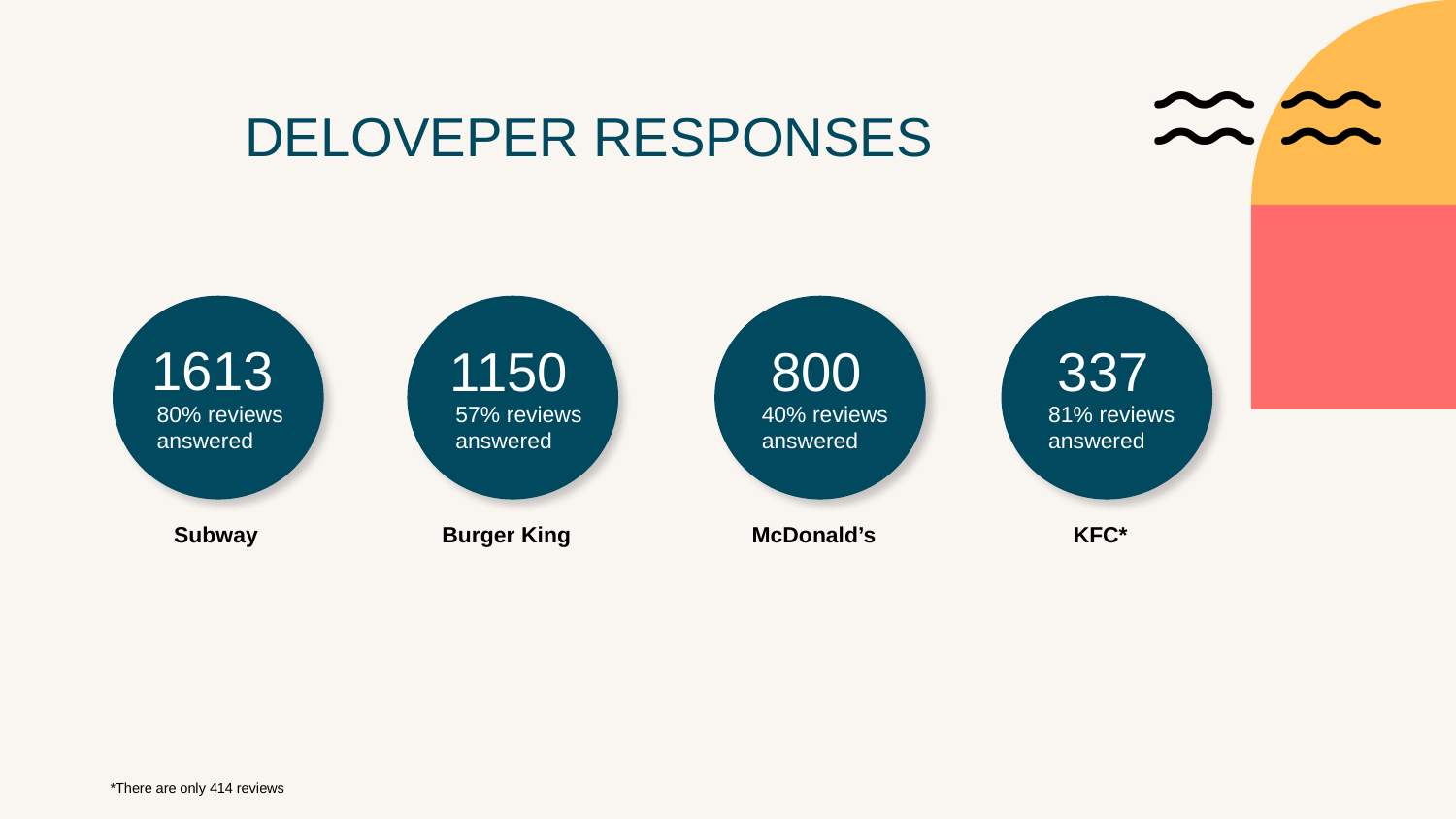

DELOVEPER RESPONSES

1613
1150
800
337
80% reviews answered
40% reviews answered
81% reviews answered
57% reviews answered
Subway
Burger King
McDonald’s
KFC*
*There are only 414 reviews